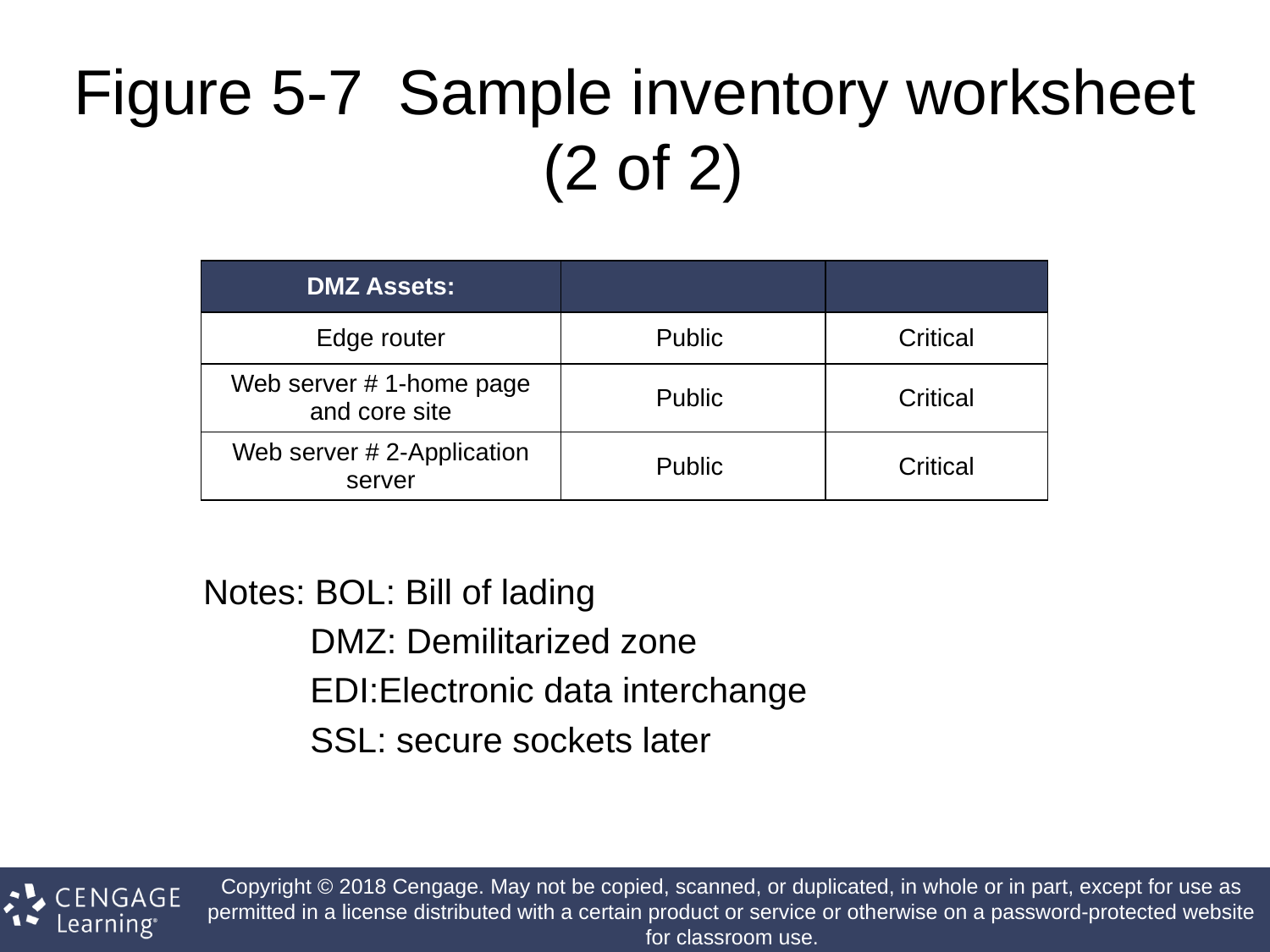

# Figure 5-7  Sample inventory worksheet (2 of 2)
| DMZ Assets: |  |  |
| --- | --- | --- |
| Edge router | Public | Critical |
| Web server # 1-home page and core site | Public | Critical |
| Web server # 2-Application server | Public | Critical |
Notes: BOL: Bill of lading
           DMZ: Demilitarized zone
           EDI:Electronic data interchange
           SSL: secure sockets later